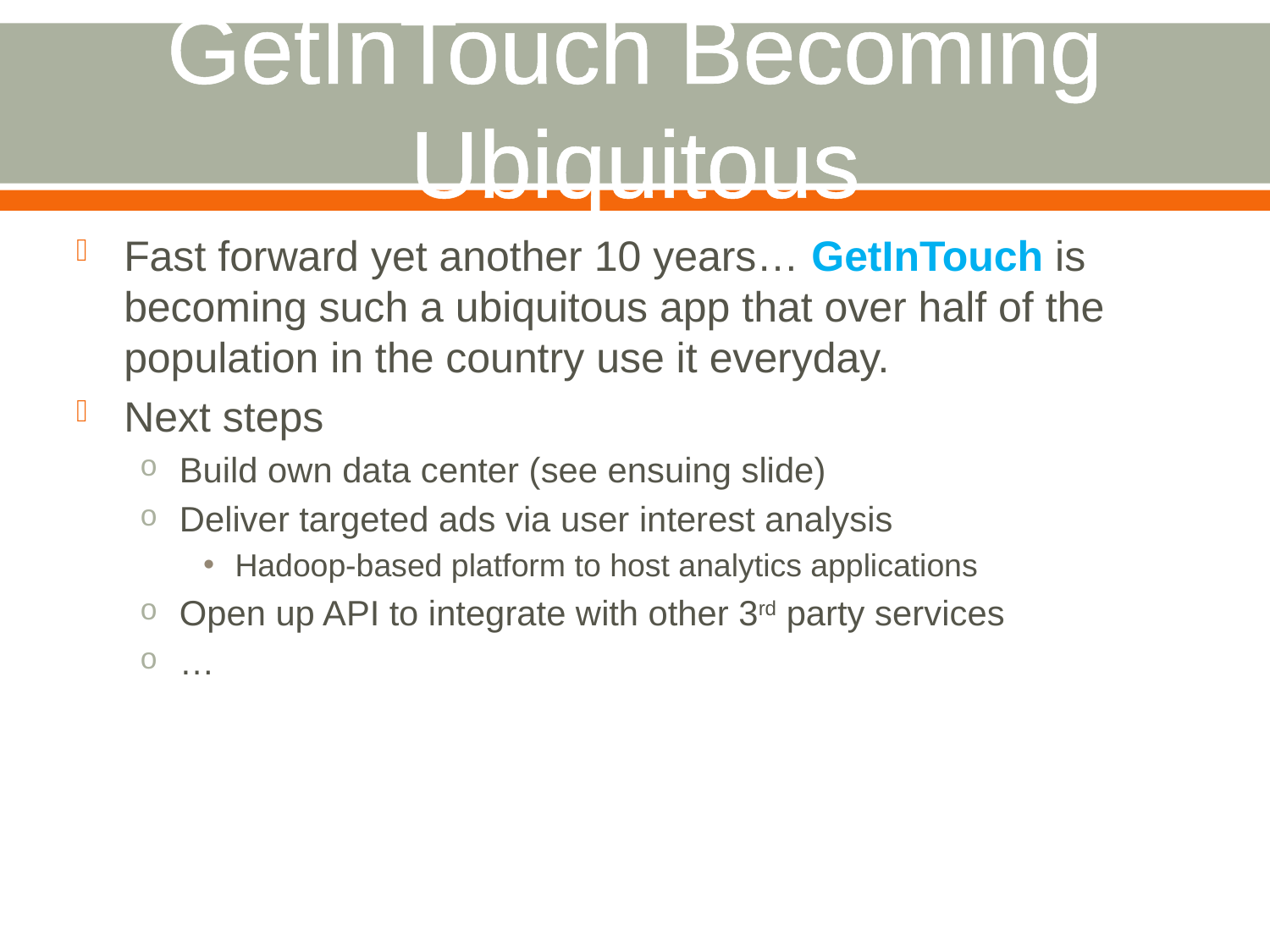

# GetInTouch Becoming Ubiquitous
Fast forward yet another 10 years… GetInTouch is becoming such a ubiquitous app that over half of the population in the country use it everyday.
Next steps
Build own data center (see ensuing slide)
Deliver targeted ads via user interest analysis
Hadoop-based platform to host analytics applications
Open up API to integrate with other 3rd party services
…